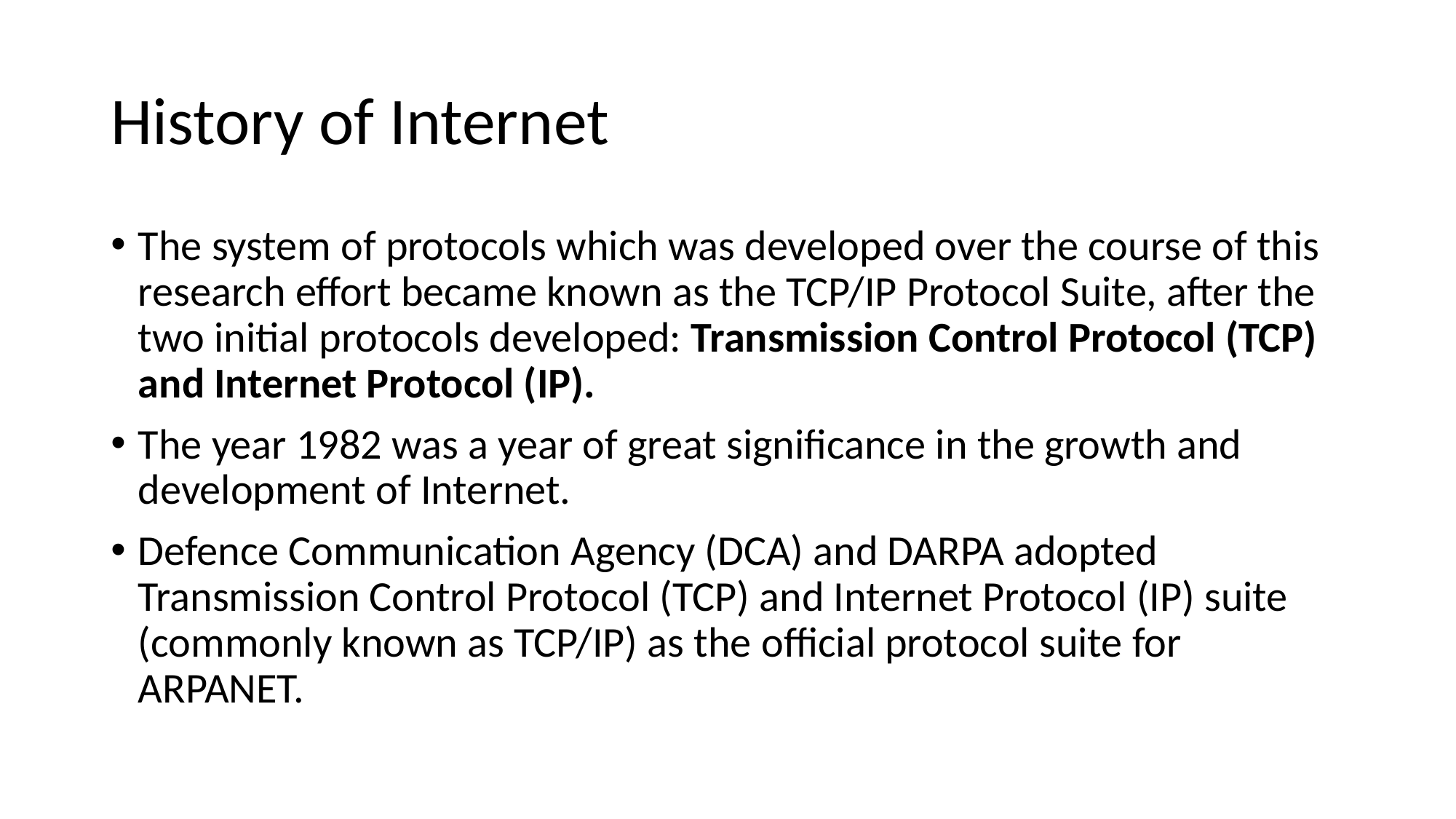

# History of Internet
The system of protocols which was developed over the course of this research effort became known as the TCP/IP Protocol Suite, after the two initial protocols developed: Transmission Control Protocol (TCP) and Internet Protocol (IP).
The year 1982 was a year of great significance in the growth and development of Internet.
Defence Communication Agency (DCA) and DARPA adopted Transmission Control Protocol (TCP) and Internet Protocol (IP) suite (commonly known as TCP/IP) as the official protocol suite for ARPANET.